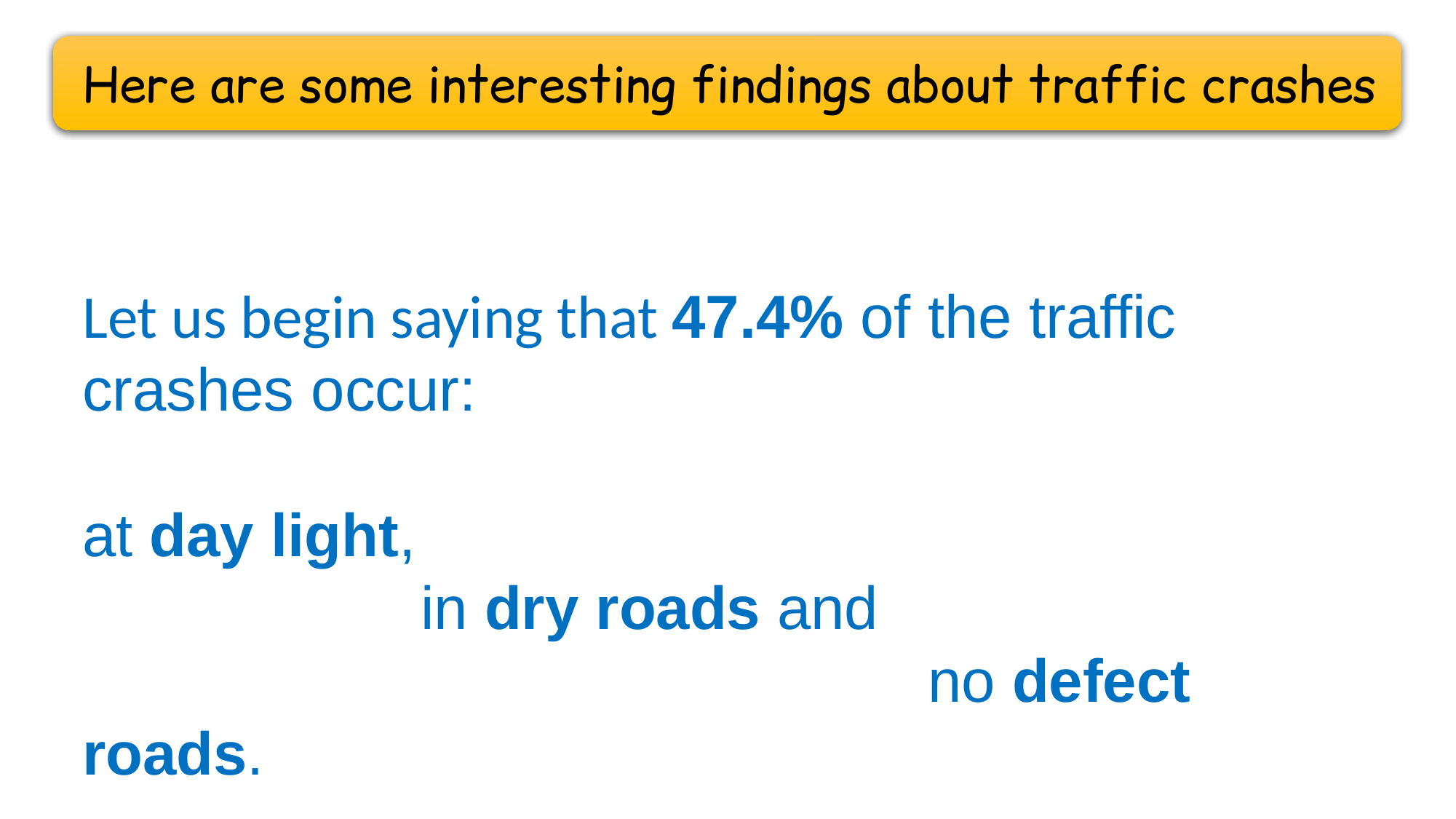

Here are some interesting findings about traffic crashes
Let us begin saying that 47.4% of the traffic crashes occur:

at day light,
                    in dry roads and
                                                  no defect roads.